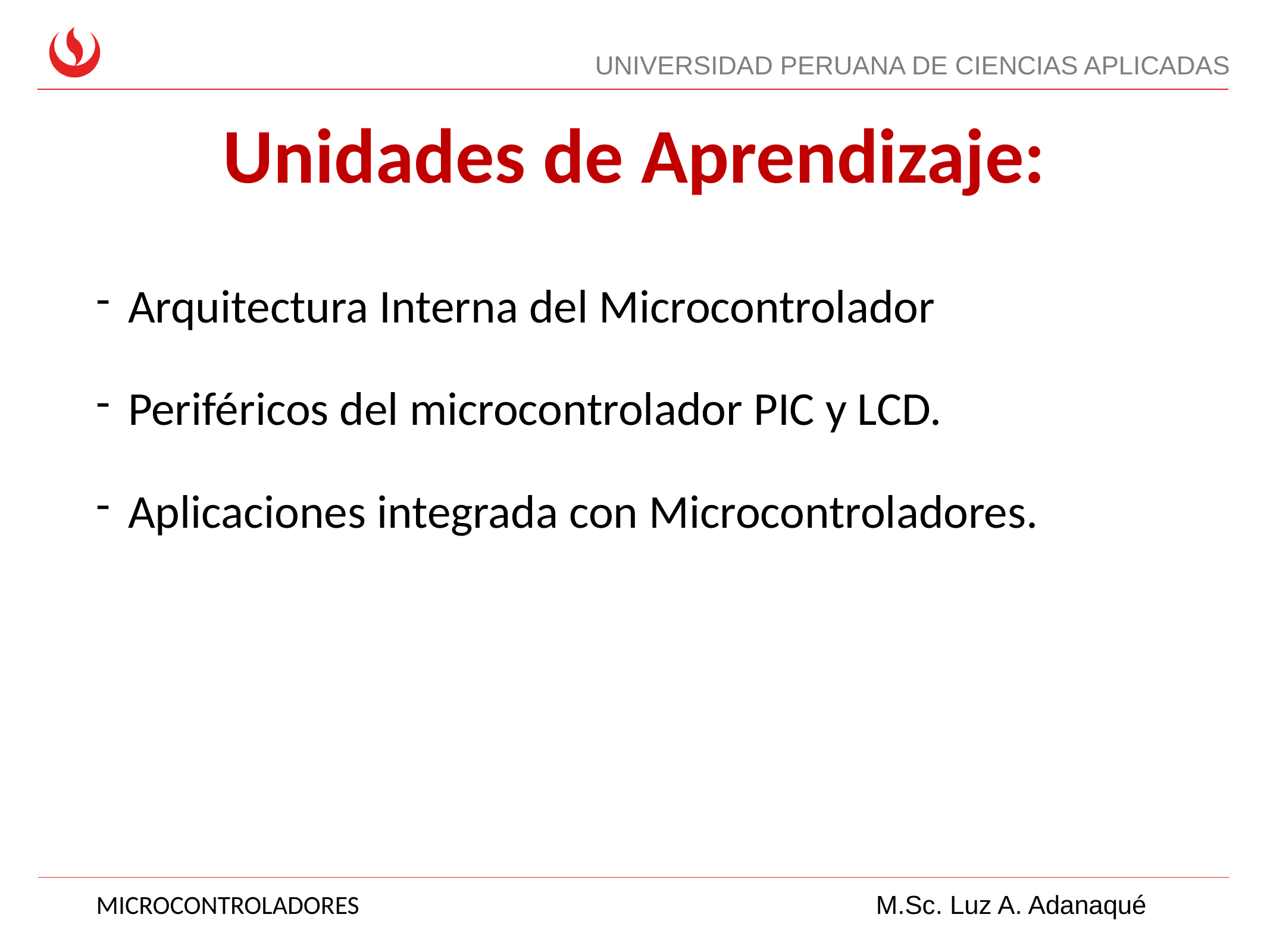

# Unidades de Aprendizaje:
Arquitectura Interna del Microcontrolador
Periféricos del microcontrolador PIC y LCD.
Aplicaciones integrada con Microcontroladores.